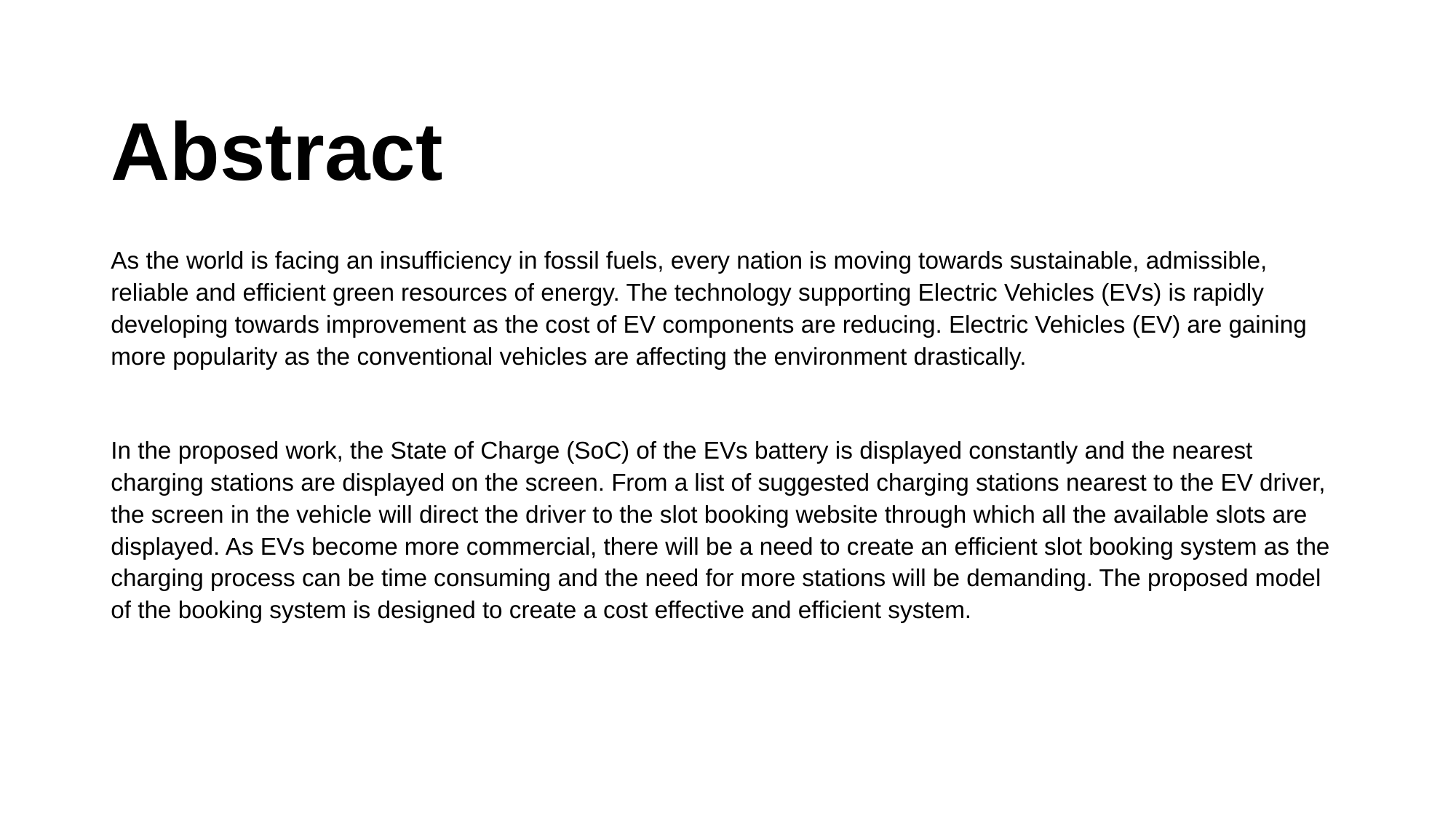

# Abstract
As the world is facing an insufficiency in fossil fuels, every nation is moving towards sustainable, admissible, reliable and efficient green resources of energy. The technology supporting Electric Vehicles (EVs) is rapidly developing towards improvement as the cost of EV components are reducing. Electric Vehicles (EV) are gaining more popularity as the conventional vehicles are affecting the environment drastically.

In the proposed work, the State of Charge (SoC) of the EVs battery is displayed constantly and the nearest charging stations are displayed on the screen. From a list of suggested charging stations nearest to the EV driver, the screen in the vehicle will direct the driver to the slot booking website through which all the available slots are displayed. As EVs become more commercial, there will be a need to create an efficient slot booking system as the charging process can be time consuming and the need for more stations will be demanding. The proposed model of the booking system is designed to create a cost effective and efficient system.